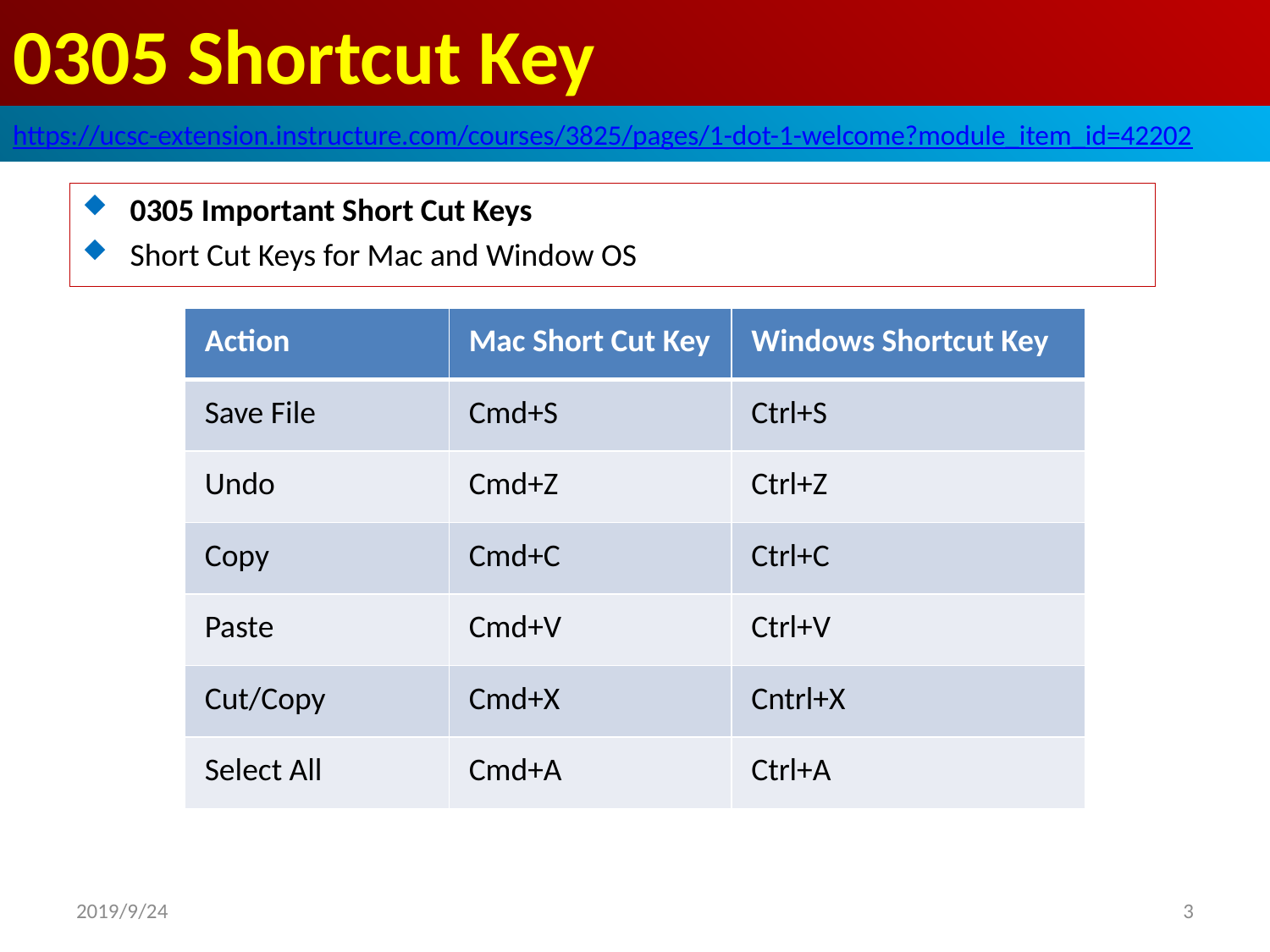

# 0305 Shortcut Key

https://ucsc-extension.instructure.com/courses/3825/pages/1-dot-1-welcome?module_item_id=42202
0305 Important Short Cut Keys
Short Cut Keys for Mac and Window OS
| Action | Mac Short Cut Key | Windows Shortcut Key |
| --- | --- | --- |
| Save File | Cmd+S | Ctrl+S |
| Undo | Cmd+Z | Ctrl+Z |
| Copy | Cmd+C | Ctrl+C |
| Paste | Cmd+V | Ctrl+V |
| Cut/Copy | Cmd+X | Cntrl+X |
| Select All | Cmd+A | Ctrl+A |
2019/9/24
3